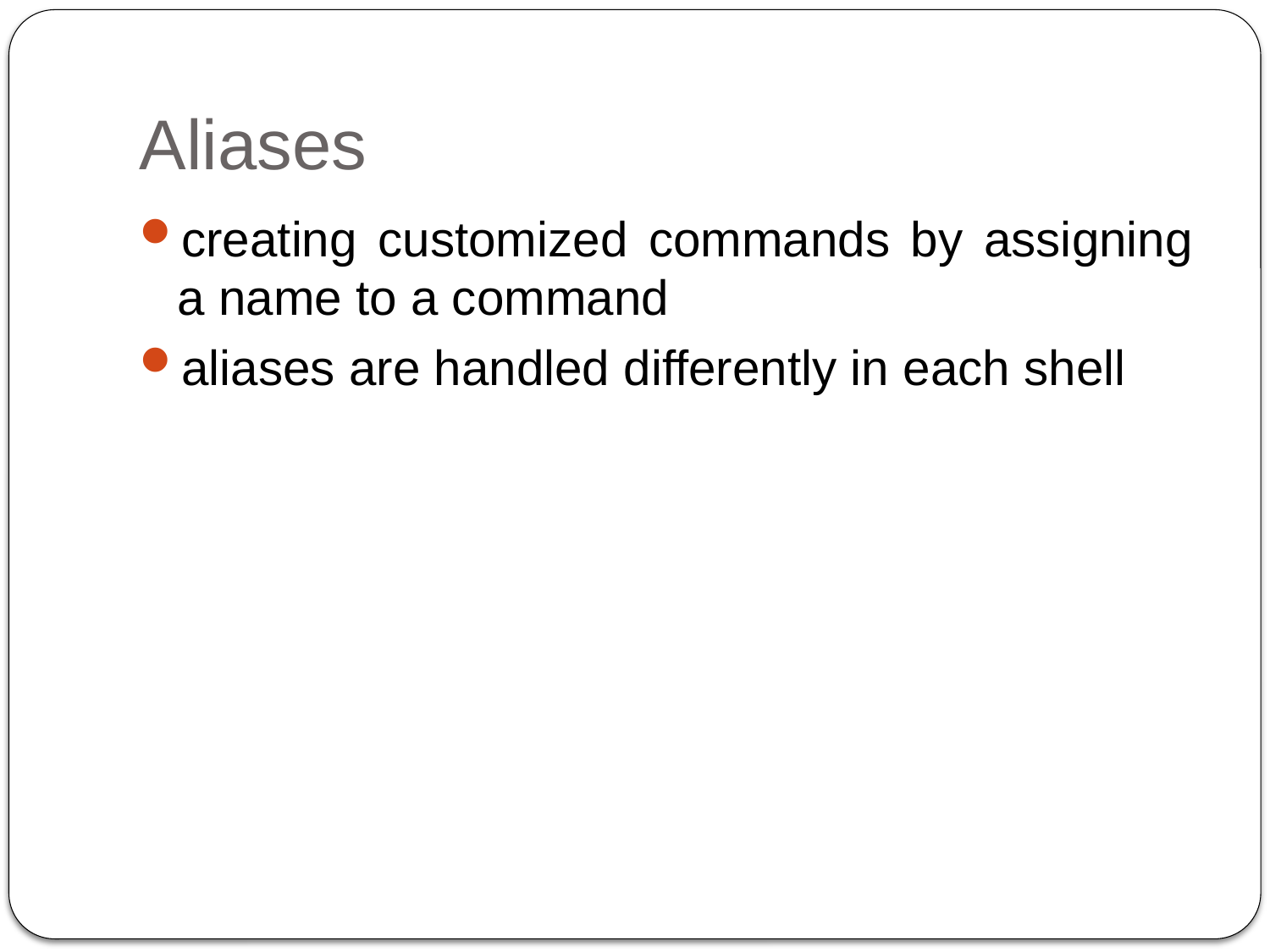

# Aliases
creating customized commands by assigning a name to a command
aliases are handled differently in each shell